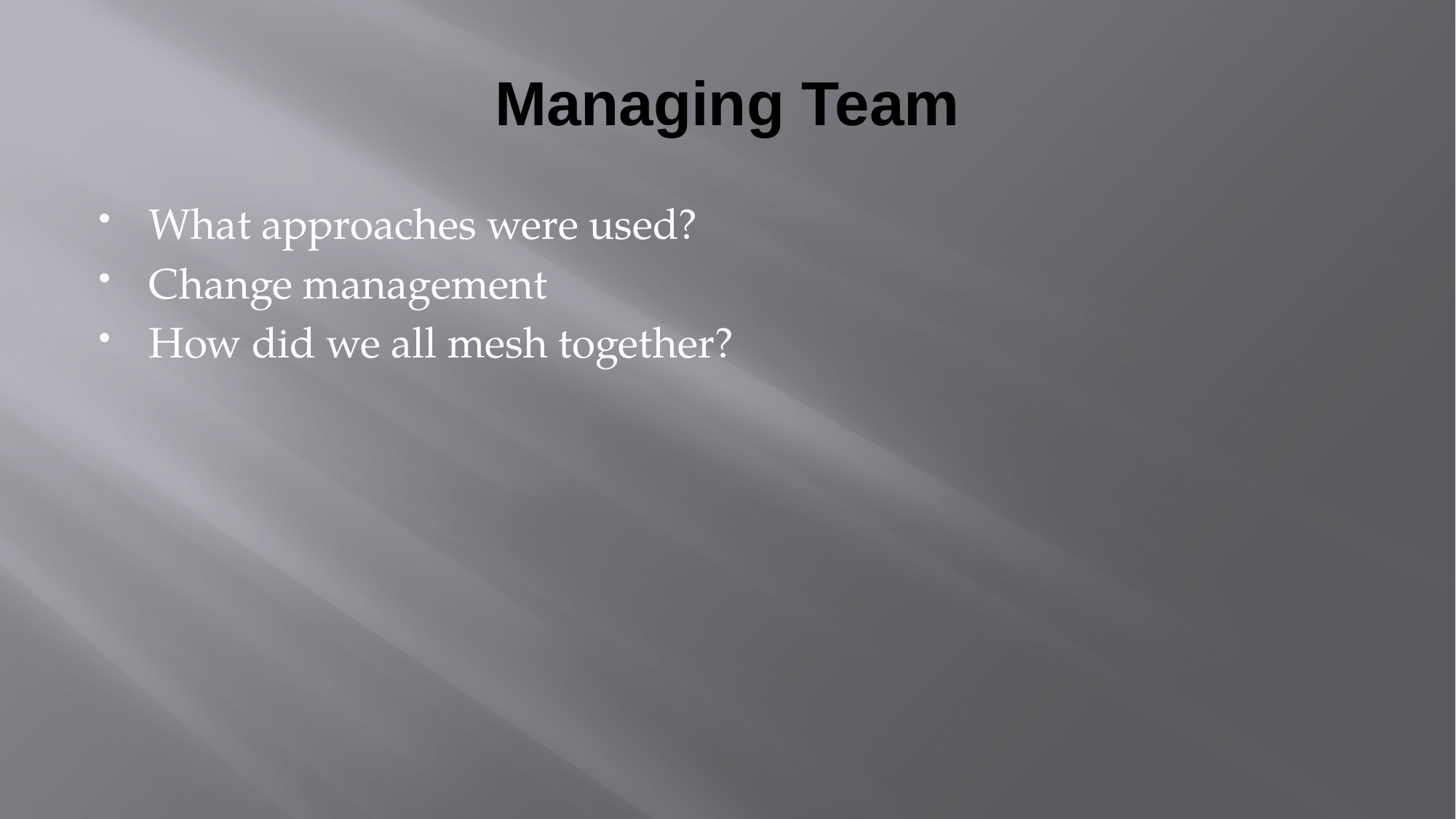

# Managing Team
What approaches were used?
Change management
How did we all mesh together?